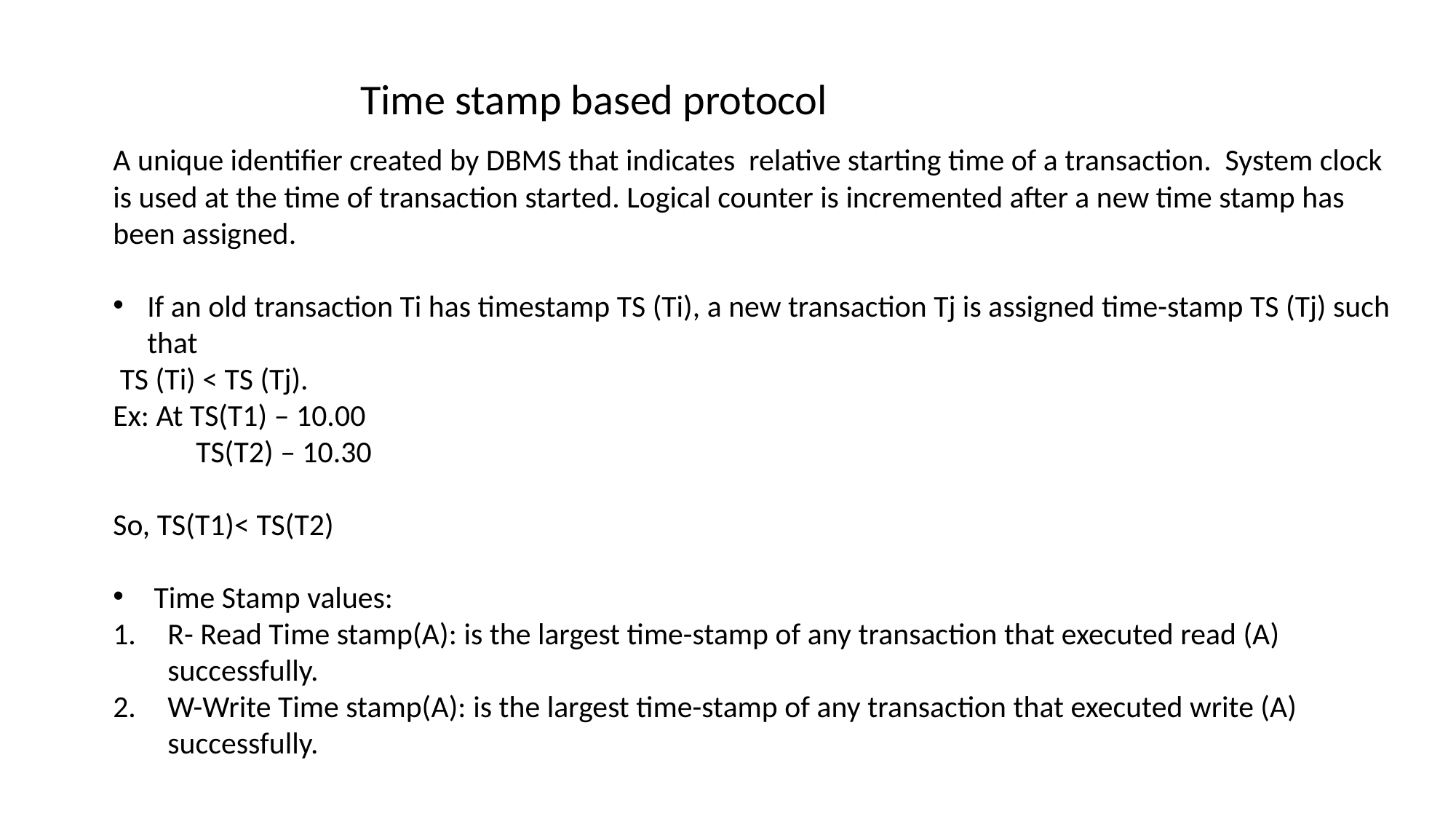

Time stamp based protocol

A unique identifier created by DBMS that indicates  relative starting time of a transaction.  System clock is used at the time of transaction started. Logical counter is incremented after a new time stamp has been assigned.

If an old transaction Ti has timestamp TS (Ti), a new transaction Tj is assigned time-stamp TS (Tj) such that
 TS (Ti) < TS (Tj).
Ex: At TS(T1) – 10.00
            TS(T2) – 10.30

So, TS(T1)< TS(T2)

Time Stamp values:
R- Read Time stamp(A): is the largest time-stamp of any transaction that executed read (A) successfully.
W-Write Time stamp(A): is the largest time-stamp of any transaction that executed write (A) successfully.